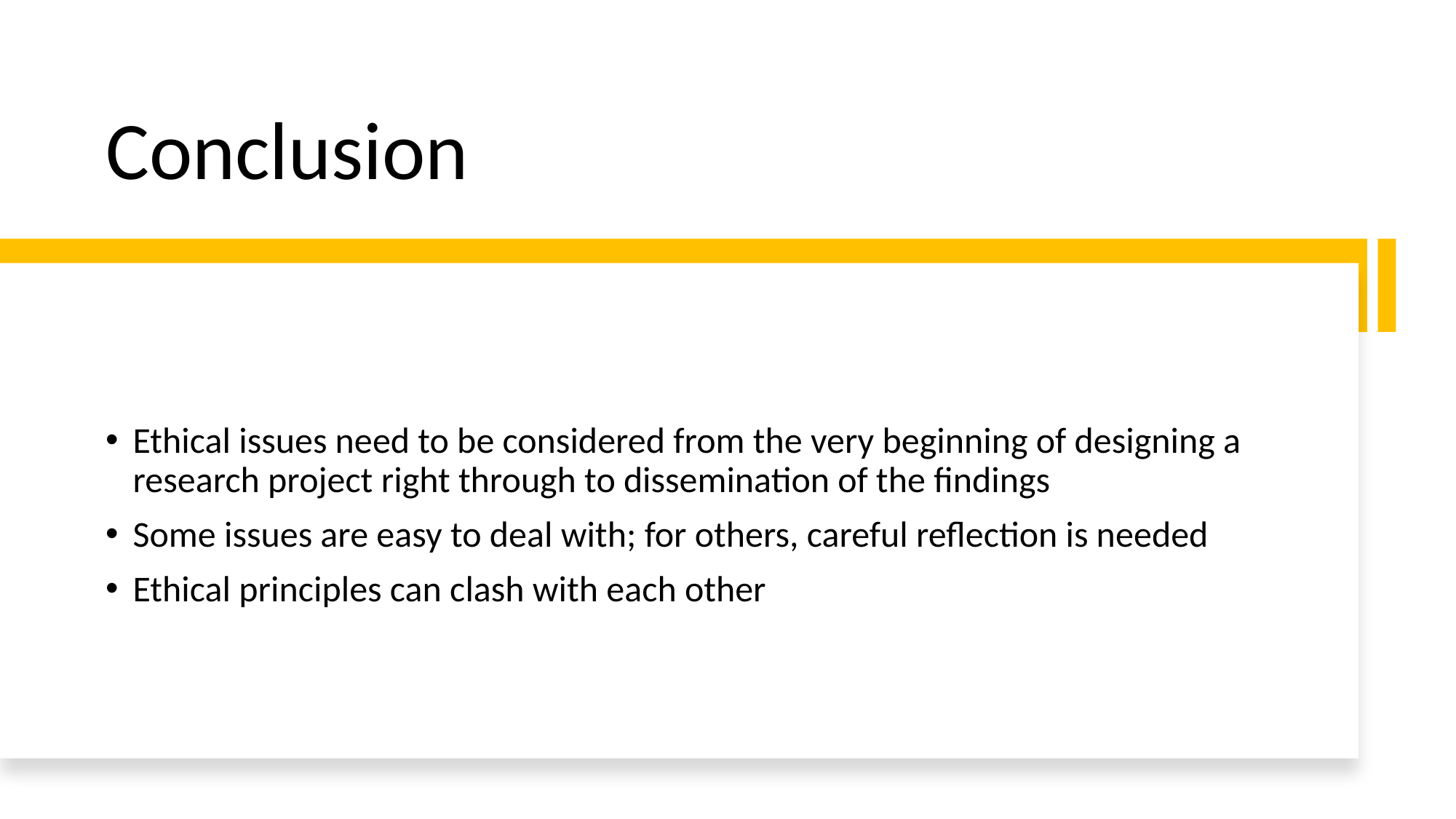

# Conclusion

Ethical issues need to be considered from the very beginning of designing a research project right through to dissemination of the findings
Some issues are easy to deal with; for others, careful reflection is needed
Ethical principles can clash with each other